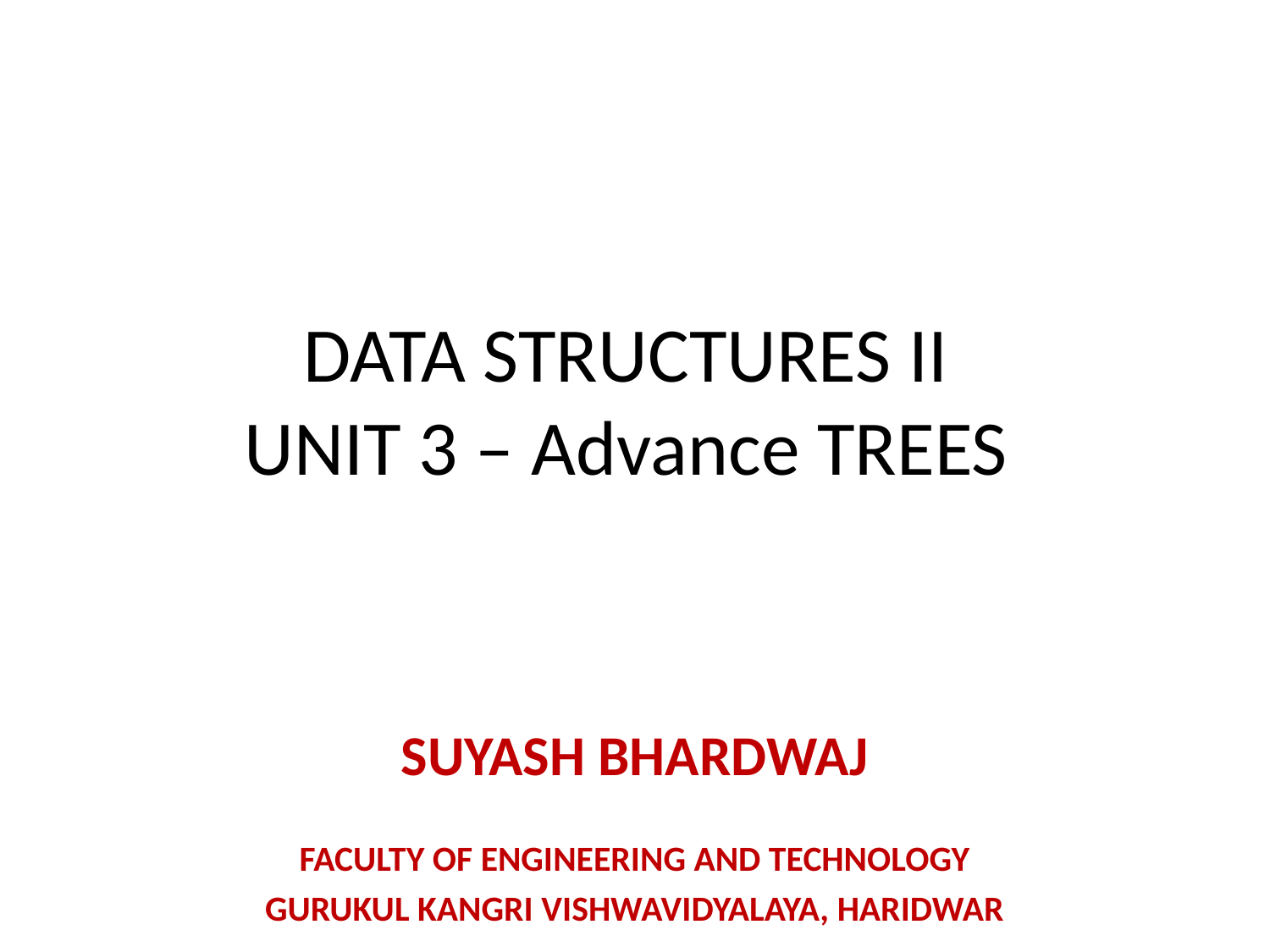

# DATA STRUCTURES II UNIT 3 – Advance TREES
SUYASH BHARDWAJ
FACULTY OF ENGINEERING AND TECHNOLOGY
GURUKUL KANGRI VISHWAVIDYALAYA, HARIDWAR